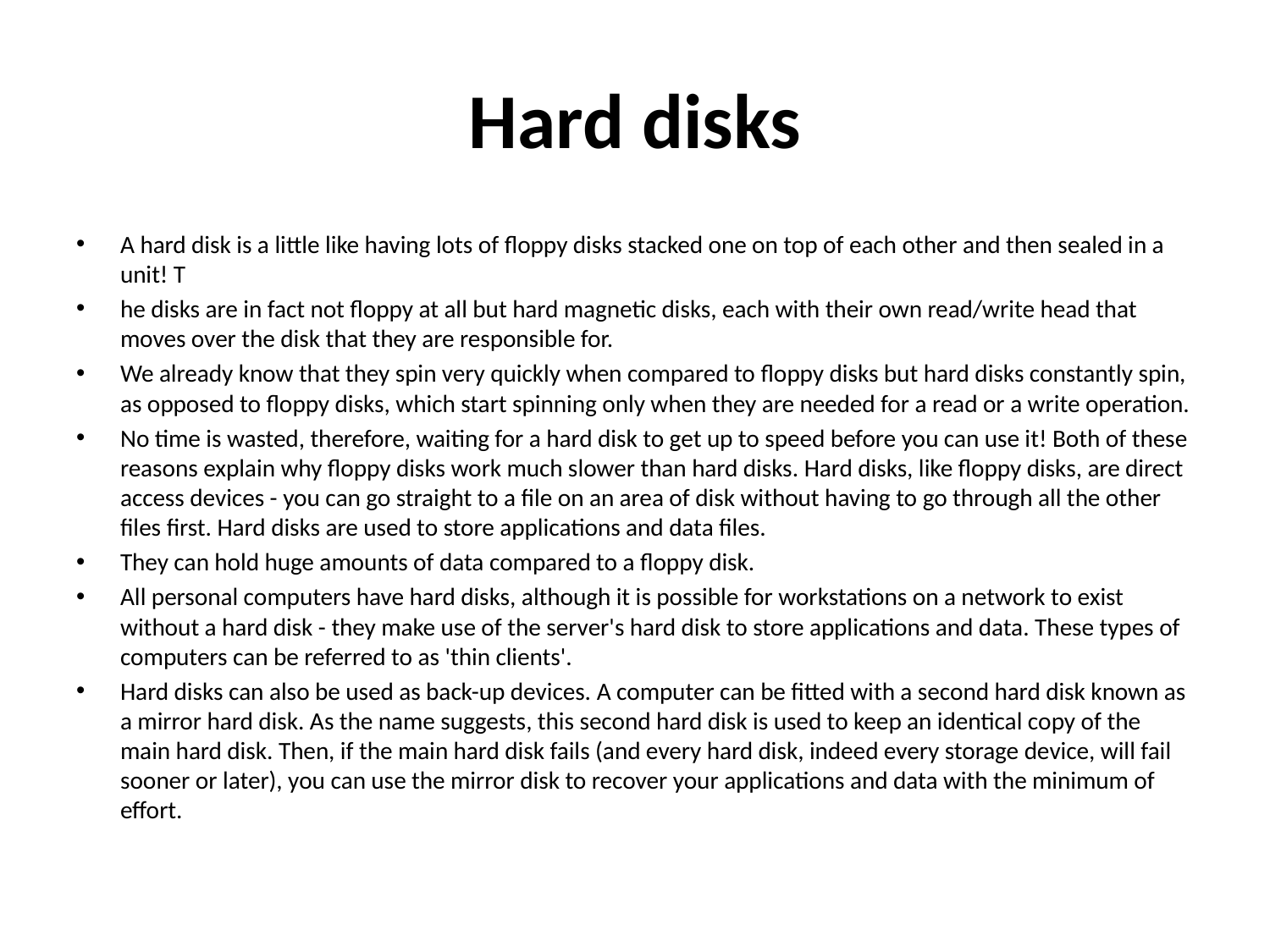

# Hard disks
A hard disk is a little like having lots of floppy disks stacked one on top of each other and then sealed in a unit! T
he disks are in fact not floppy at all but hard magnetic disks, each with their own read/write head that moves over the disk that they are responsible for.
We already know that they spin very quickly when compared to floppy disks but hard disks constantly spin, as opposed to floppy disks, which start spinning only when they are needed for a read or a write operation.
No time is wasted, therefore, waiting for a hard disk to get up to speed before you can use it! Both of these reasons explain why floppy disks work much slower than hard disks. Hard disks, like floppy disks, are direct access devices - you can go straight to a file on an area of disk without having to go through all the other files first. Hard disks are used to store applications and data files.
They can hold huge amounts of data compared to a floppy disk.
All personal computers have hard disks, although it is possible for workstations on a network to exist without a hard disk - they make use of the server's hard disk to store applications and data. These types of computers can be referred to as 'thin clients'.
Hard disks can also be used as back-up devices. A computer can be fitted with a second hard disk known as a mirror hard disk. As the name suggests, this second hard disk is used to keep an identical copy of the main hard disk. Then, if the main hard disk fails (and every hard disk, indeed every storage device, will fail sooner or later), you can use the mirror disk to recover your applications and data with the minimum of effort.